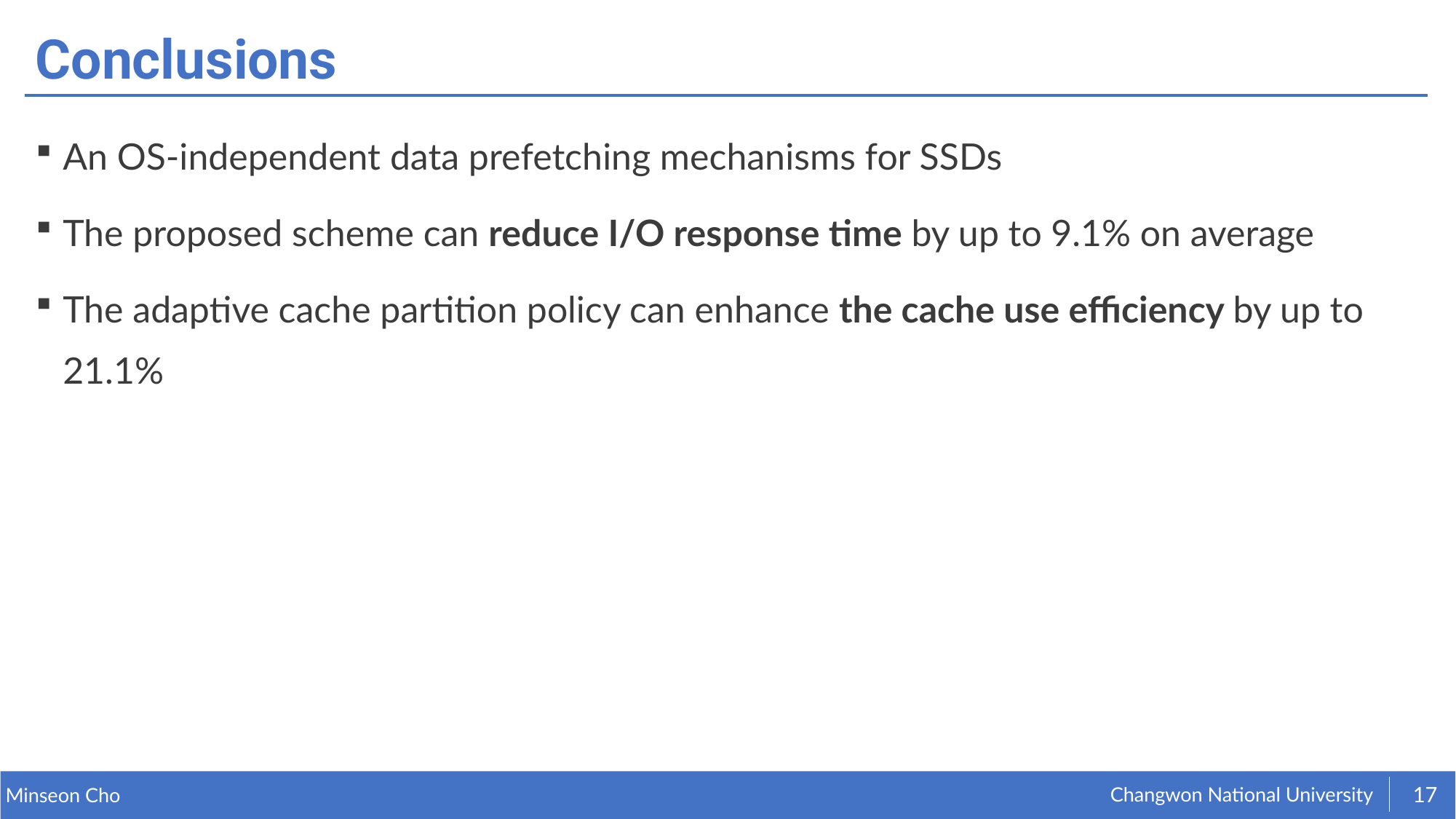

# Conclusions
An OS-independent data prefetching mechanisms for SSDs
The proposed scheme can reduce I/O response time by up to 9.1% on average
The adaptive cache partition policy can enhance the cache use efficiency by up to 21.1%
17